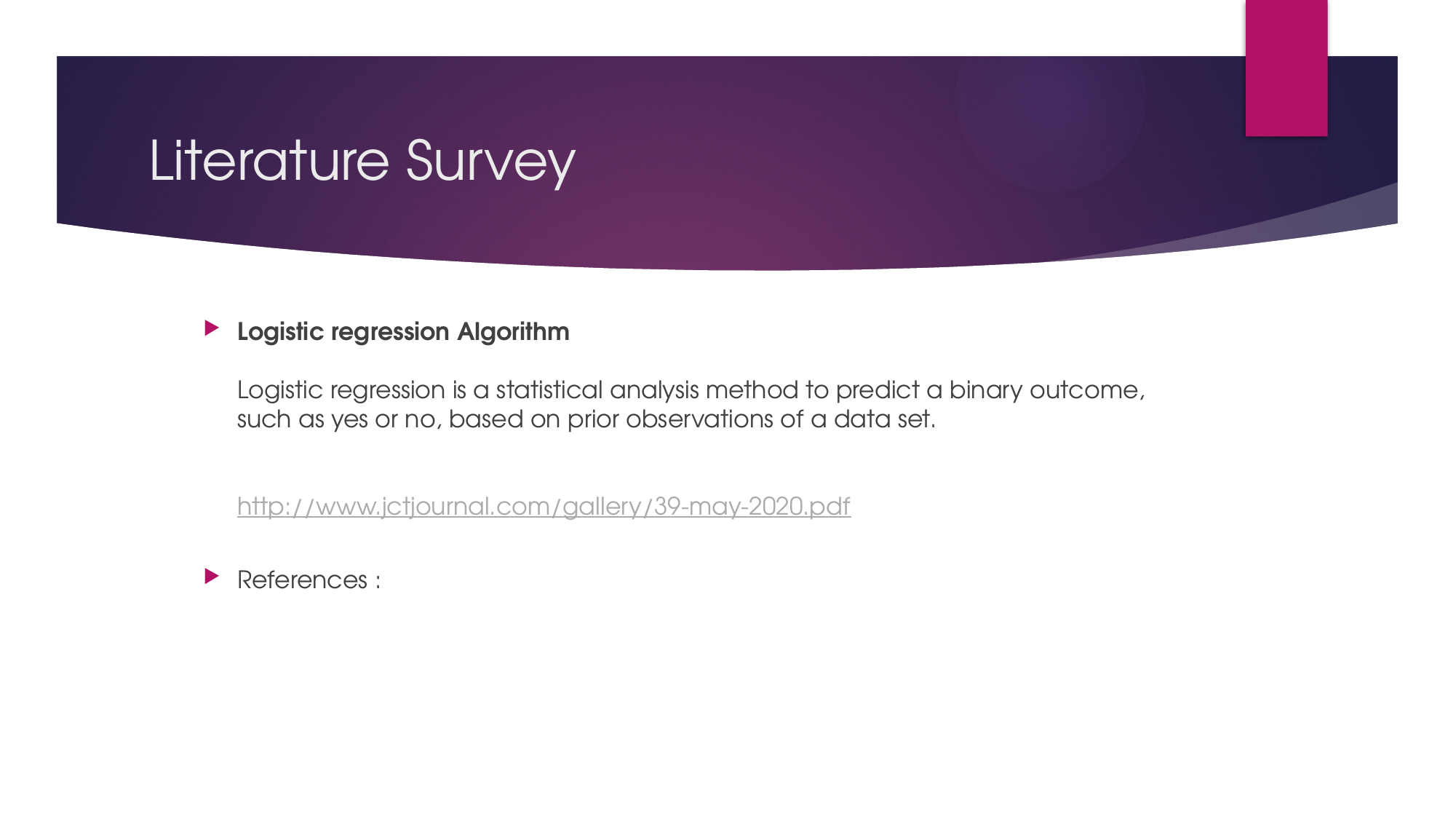

# Literature Survey
Logistic regression Algorithm
Logistic regression is a statistical analysis method to predict a binary outcome, such as yes or no, based on prior observations of a data set.
http://www.jctjournal.com/gallery/39-may-2020.pdf
References :